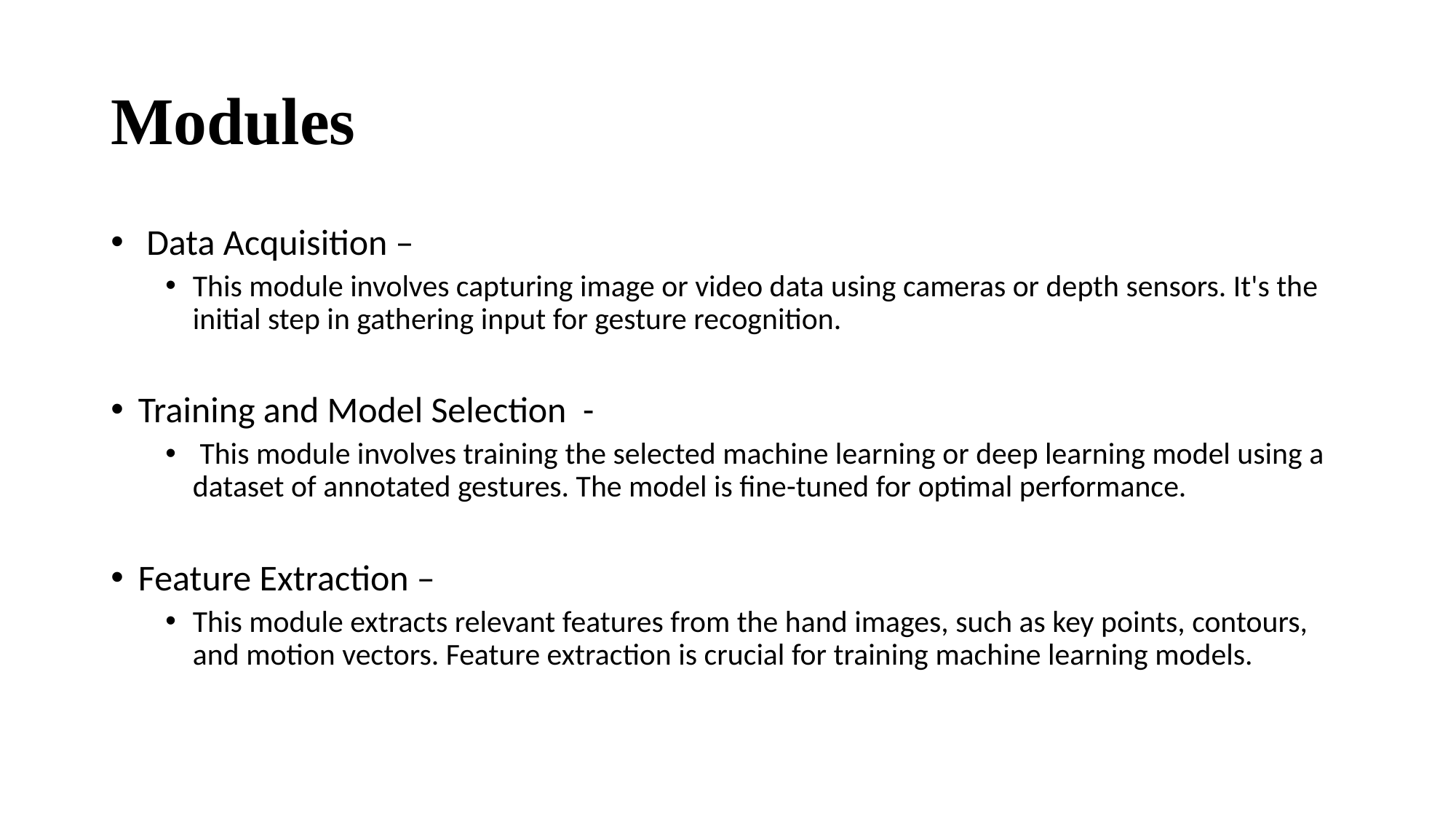

# Modules
 Data Acquisition –
This module involves capturing image or video data using cameras or depth sensors. It's the initial step in gathering input for gesture recognition.

Training and Model Selection  -
 This module involves training the selected machine learning or deep learning model using a dataset of annotated gestures. The model is fine-tuned for optimal performance.

Feature Extraction –
This module extracts relevant features from the hand images, such as key points, contours, and motion vectors. Feature extraction is crucial for training machine learning models.